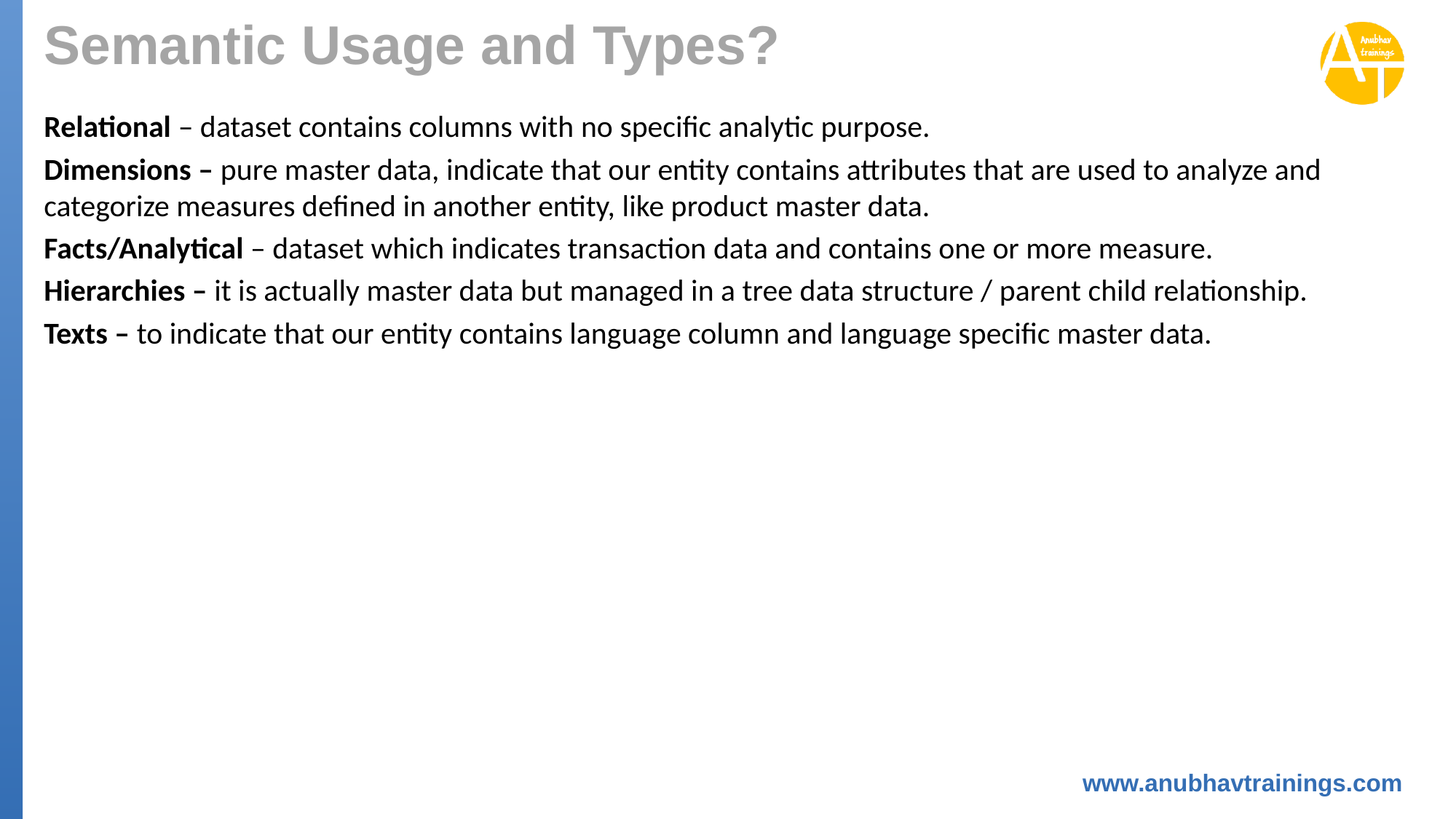

# Semantic Usage and Types?
Relational – dataset contains columns with no specific analytic purpose.
Dimensions – pure master data, indicate that our entity contains attributes that are used to analyze and categorize measures defined in another entity, like product master data.
Facts/Analytical – dataset which indicates transaction data and contains one or more measure.
Hierarchies – it is actually master data but managed in a tree data structure / parent child relationship.
Texts – to indicate that our entity contains language column and language specific master data.